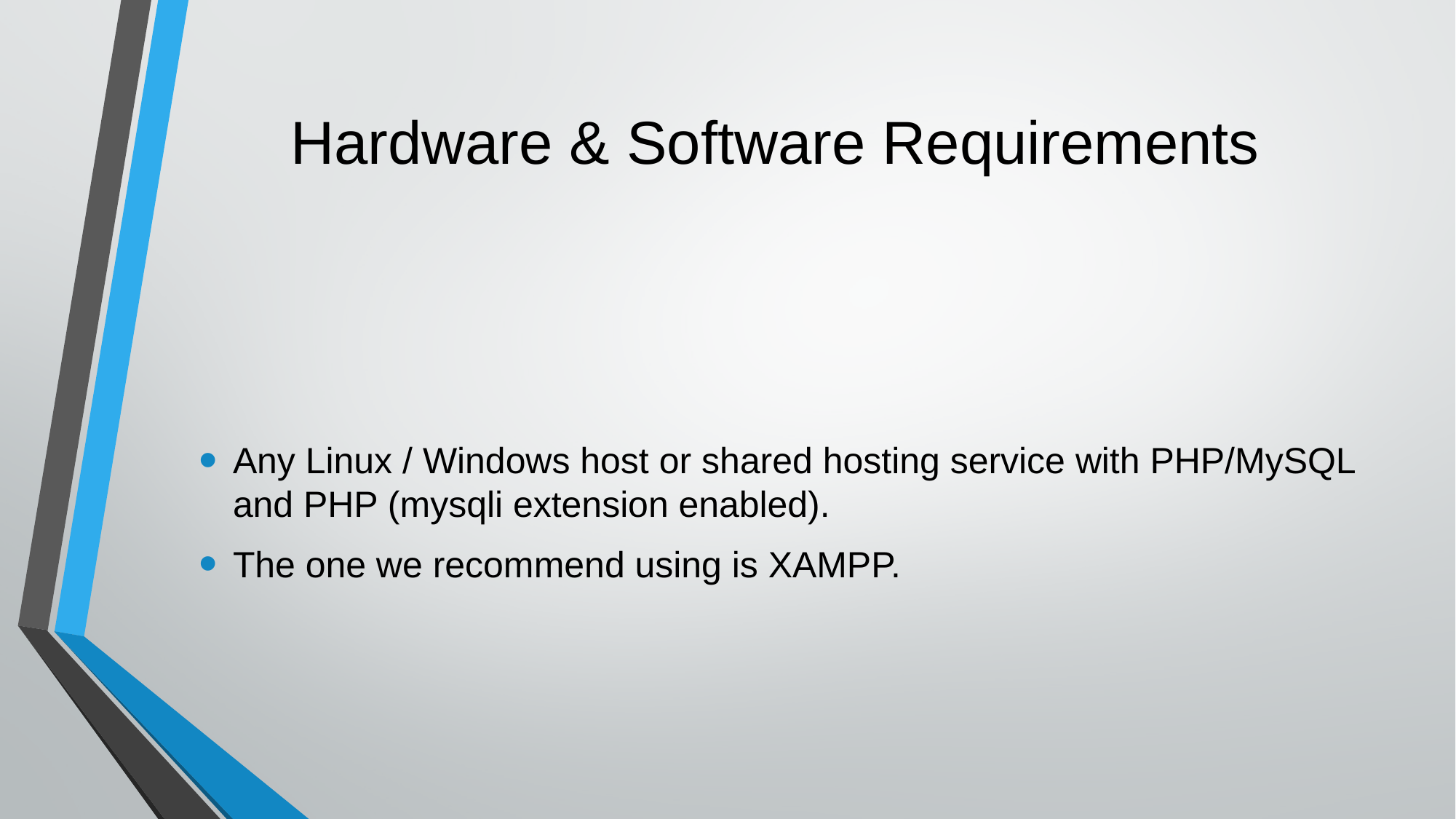

# Hardware & Software Requirements
Any Linux / Windows host or shared hosting service with PHP/MySQL and PHP (mysqli extension enabled).
The one we recommend using is XAMPP.